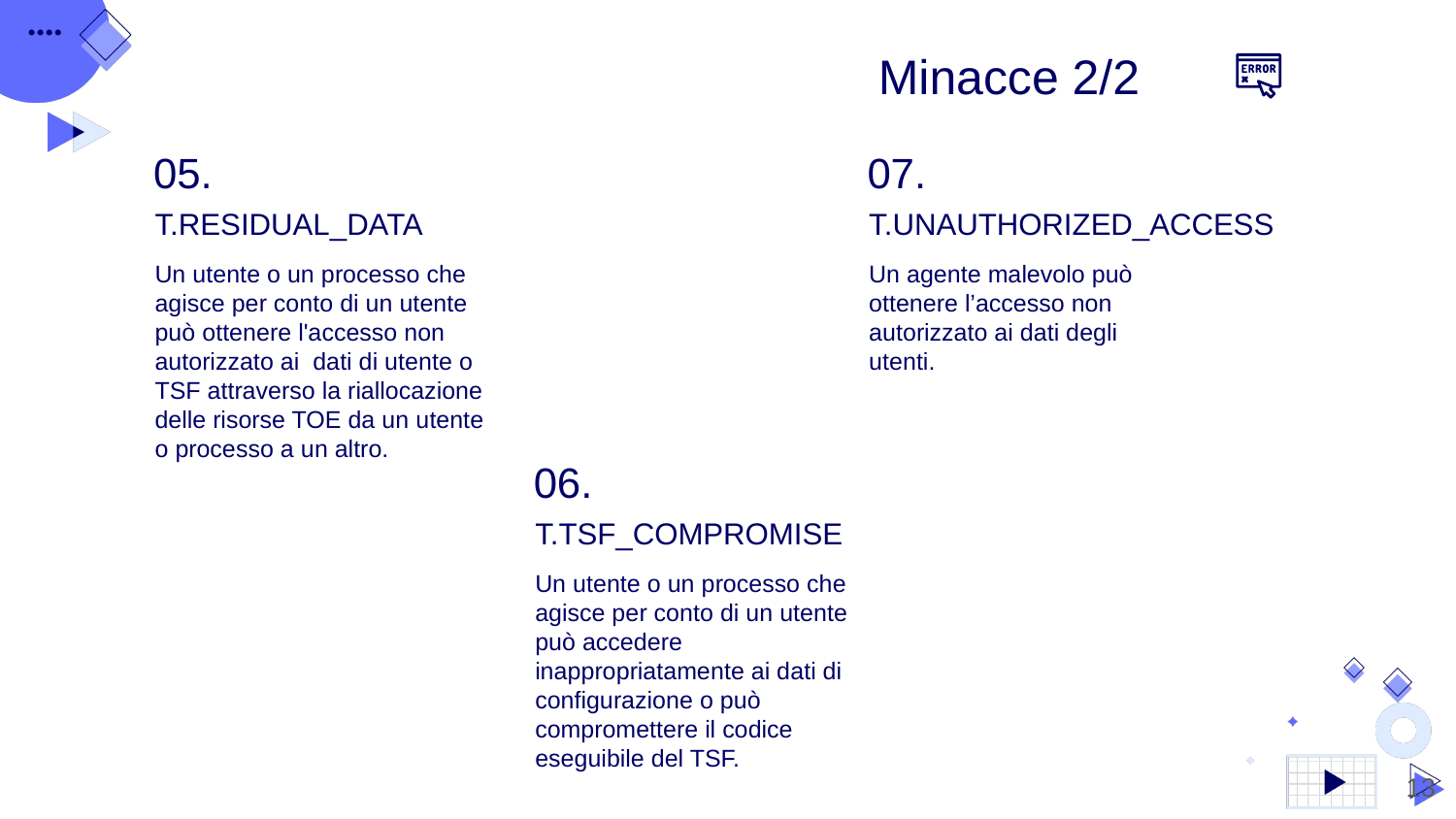

Minacce 2/2

05.
07.
T.RESIDUAL_DATA
T.UNAUTHORIZED_ACCESS
Un agente malevolo può ottenere l’accesso non autorizzato ai dati degli utenti.

Un utente o un processo che agisce per conto di un utente può ottenere l'accesso non autorizzato ai  dati di utente o TSF attraverso la riallocazione delle risorse TOE da un utente o processo a un altro.

06.
T.TSF_COMPROMISE
Un utente o un processo che agisce per conto di un utente può accedere inappropriatamente ai dati di configurazione o può compromettere il codice eseguibile del TSF.
13